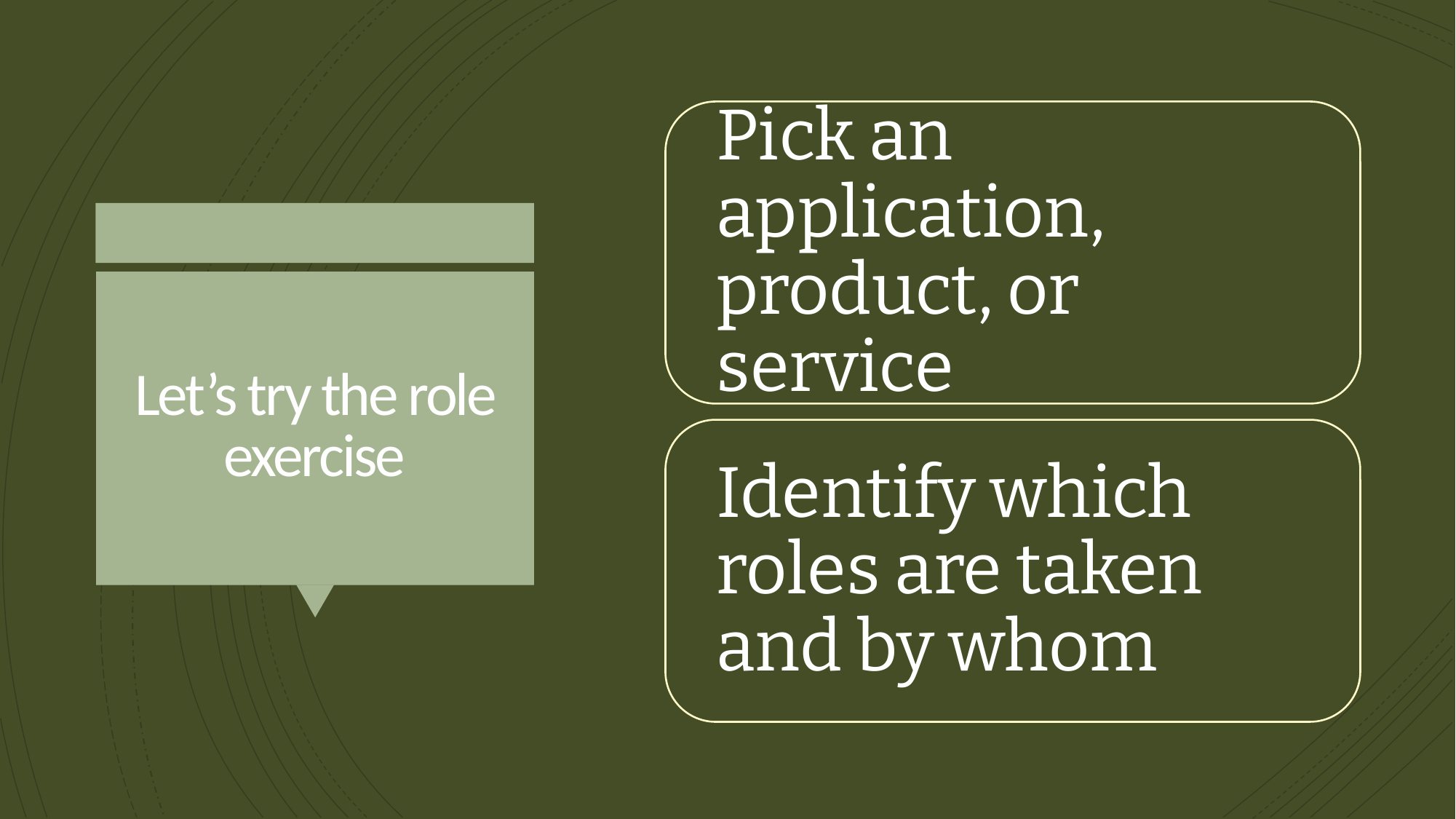

Pick an application, product, or service
Identify which roles are taken and by whom
# Let’s try the role exercise